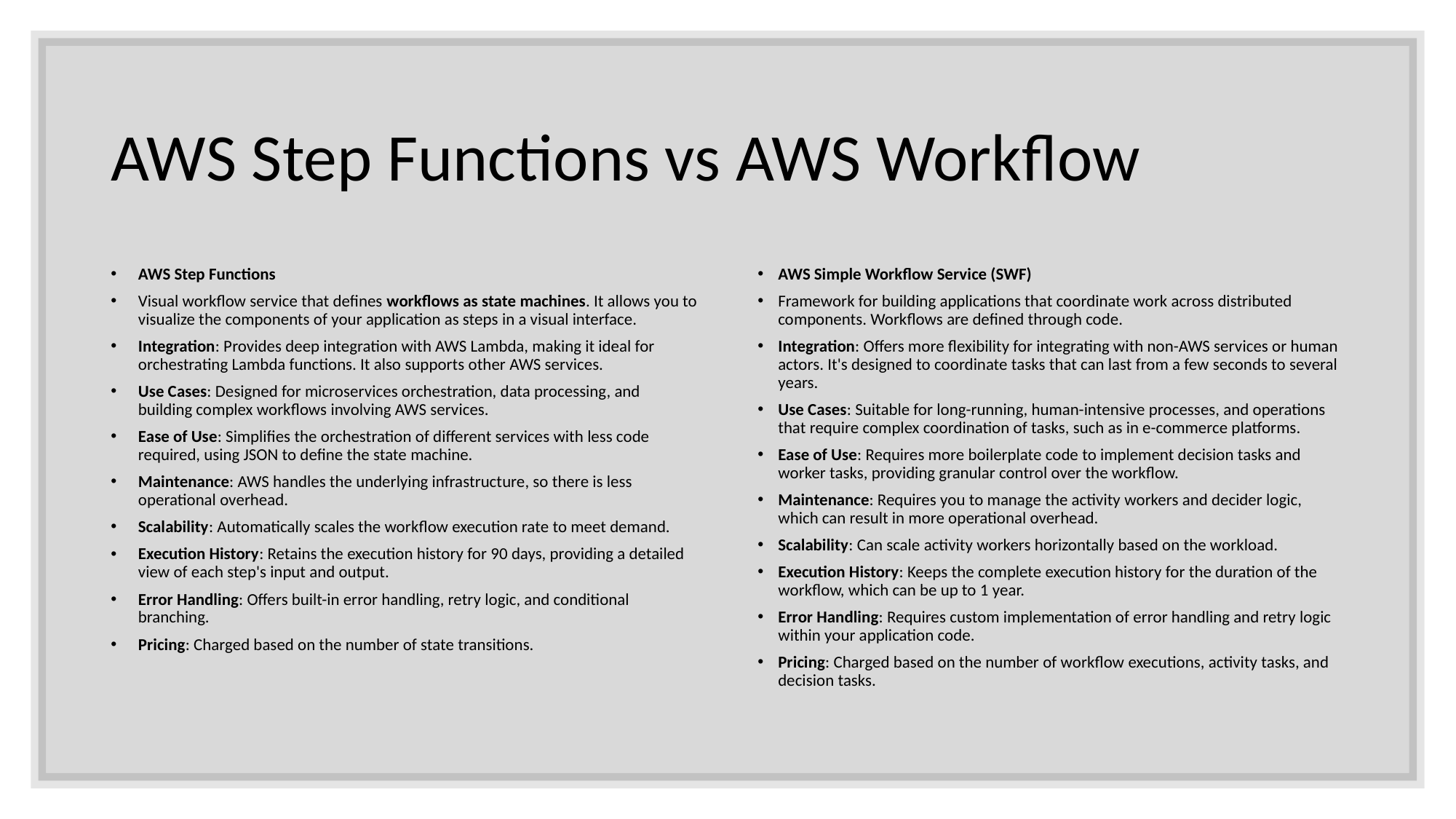

# AWS Step Functions vs AWS Workflow
AWS Step Functions
Visual workflow service that defines workflows as state machines. It allows you to visualize the components of your application as steps in a visual interface.
Integration: Provides deep integration with AWS Lambda, making it ideal for orchestrating Lambda functions. It also supports other AWS services.
Use Cases: Designed for microservices orchestration, data processing, and building complex workflows involving AWS services.
Ease of Use: Simplifies the orchestration of different services with less code required, using JSON to define the state machine.
Maintenance: AWS handles the underlying infrastructure, so there is less operational overhead.
Scalability: Automatically scales the workflow execution rate to meet demand.
Execution History: Retains the execution history for 90 days, providing a detailed view of each step's input and output.
Error Handling: Offers built-in error handling, retry logic, and conditional branching.
Pricing: Charged based on the number of state transitions.
AWS Simple Workflow Service (SWF)
Framework for building applications that coordinate work across distributed components. Workflows are defined through code.
Integration: Offers more flexibility for integrating with non-AWS services or human actors. It's designed to coordinate tasks that can last from a few seconds to several years.
Use Cases: Suitable for long-running, human-intensive processes, and operations that require complex coordination of tasks, such as in e-commerce platforms.
Ease of Use: Requires more boilerplate code to implement decision tasks and worker tasks, providing granular control over the workflow.
Maintenance: Requires you to manage the activity workers and decider logic, which can result in more operational overhead.
Scalability: Can scale activity workers horizontally based on the workload.
Execution History: Keeps the complete execution history for the duration of the workflow, which can be up to 1 year.
Error Handling: Requires custom implementation of error handling and retry logic within your application code.
Pricing: Charged based on the number of workflow executions, activity tasks, and decision tasks.